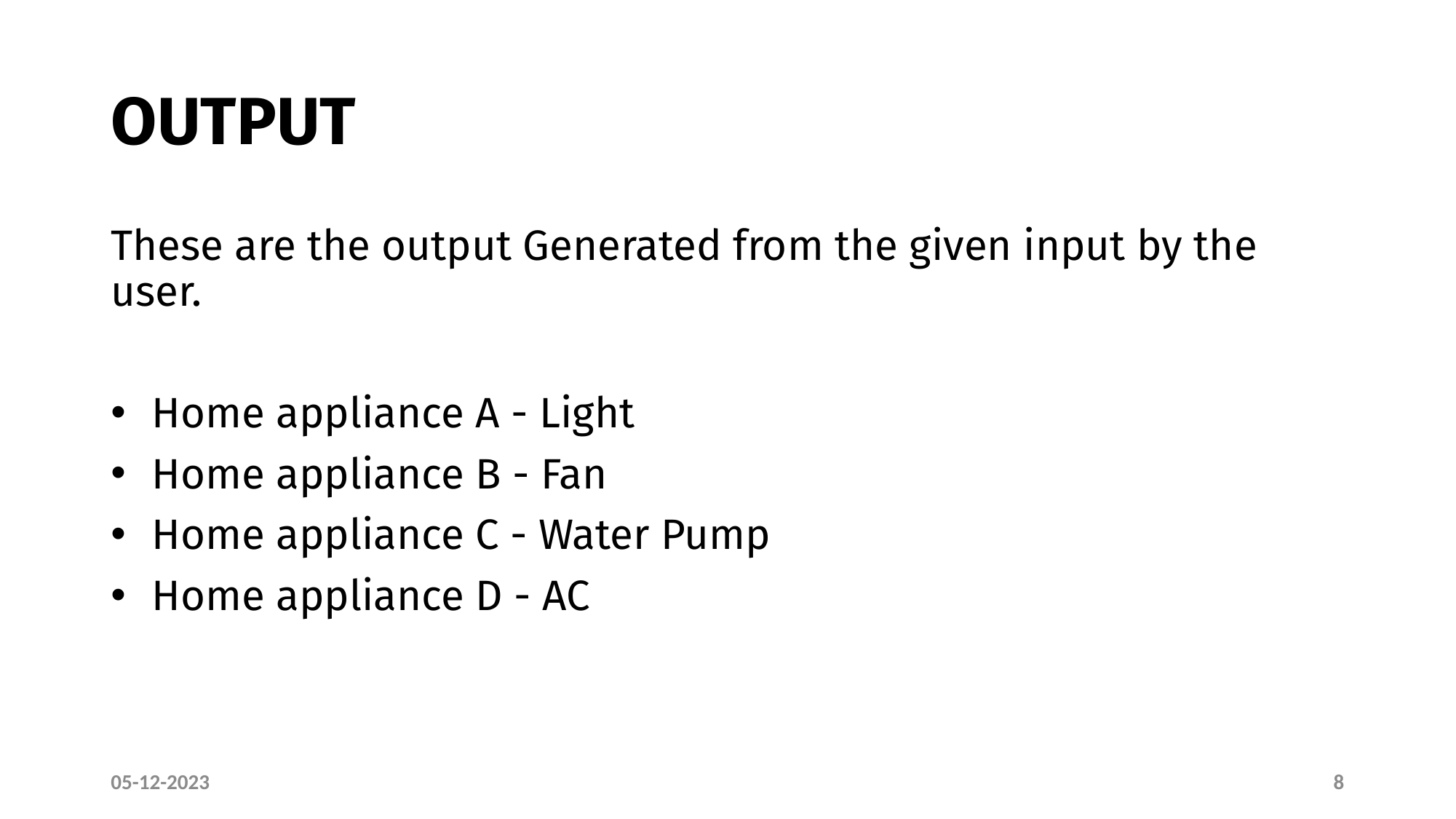

# OUTPUT
These are the output Generated from the given input by the user.

Home appliance A - Light
Home appliance B - Fan
Home appliance C - Water Pump
Home appliance D - AC
05-12-2023
8